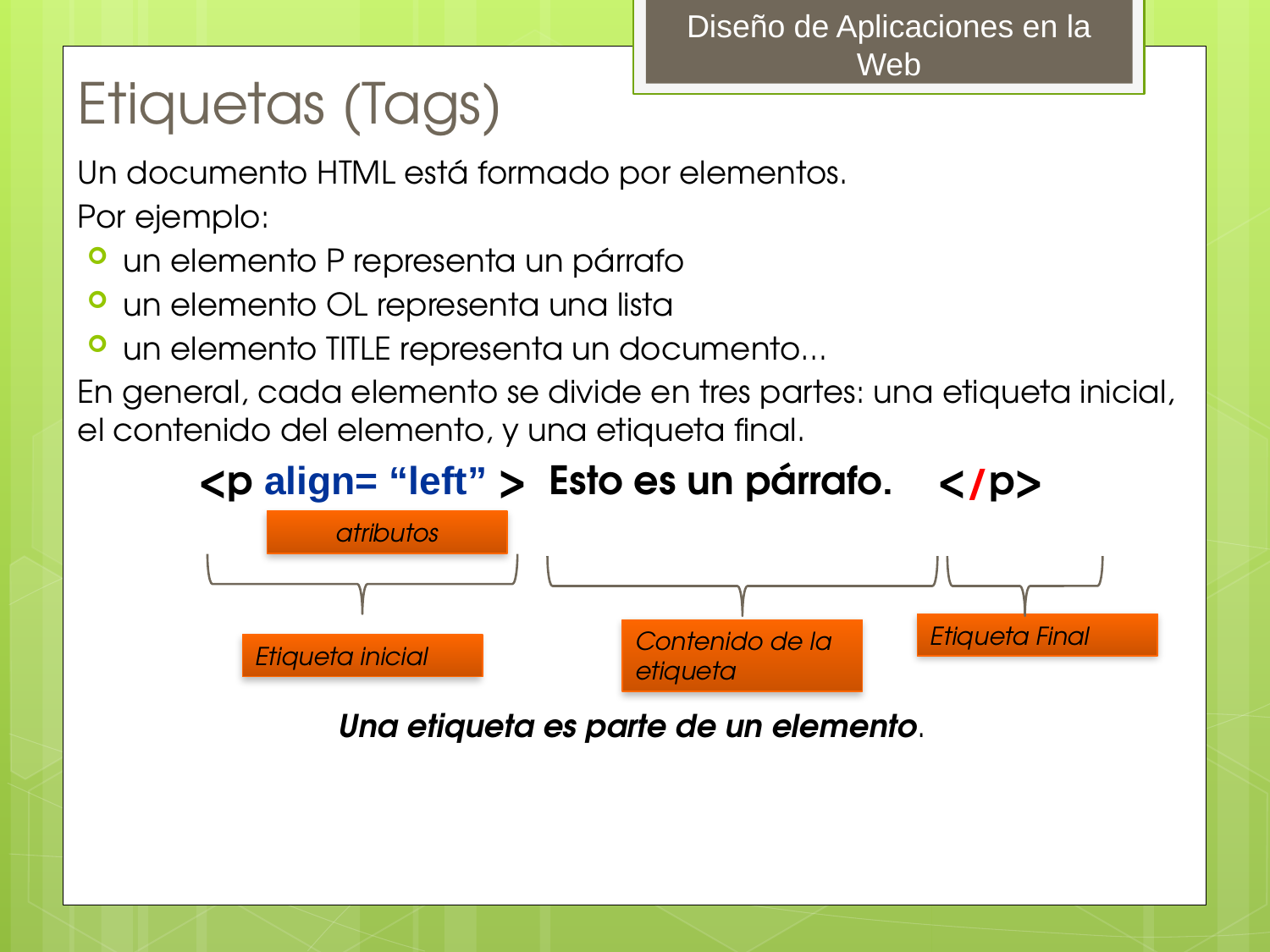

# Etiquetas (Tags)
Un documento HTML está formado por elementos.
Por ejemplo:
un elemento P representa un párrafo
un elemento OL representa una lista
un elemento TITLE representa un documento…
En general, cada elemento se divide en tres partes: una etiqueta inicial, el contenido del elemento, y una etiqueta final.
           <p align= “left” >  Esto es un párrafo.    </p>

Una etiqueta es parte de un elemento.

atributos
Etiqueta Final
Contenido de la etiqueta
Etiqueta inicial